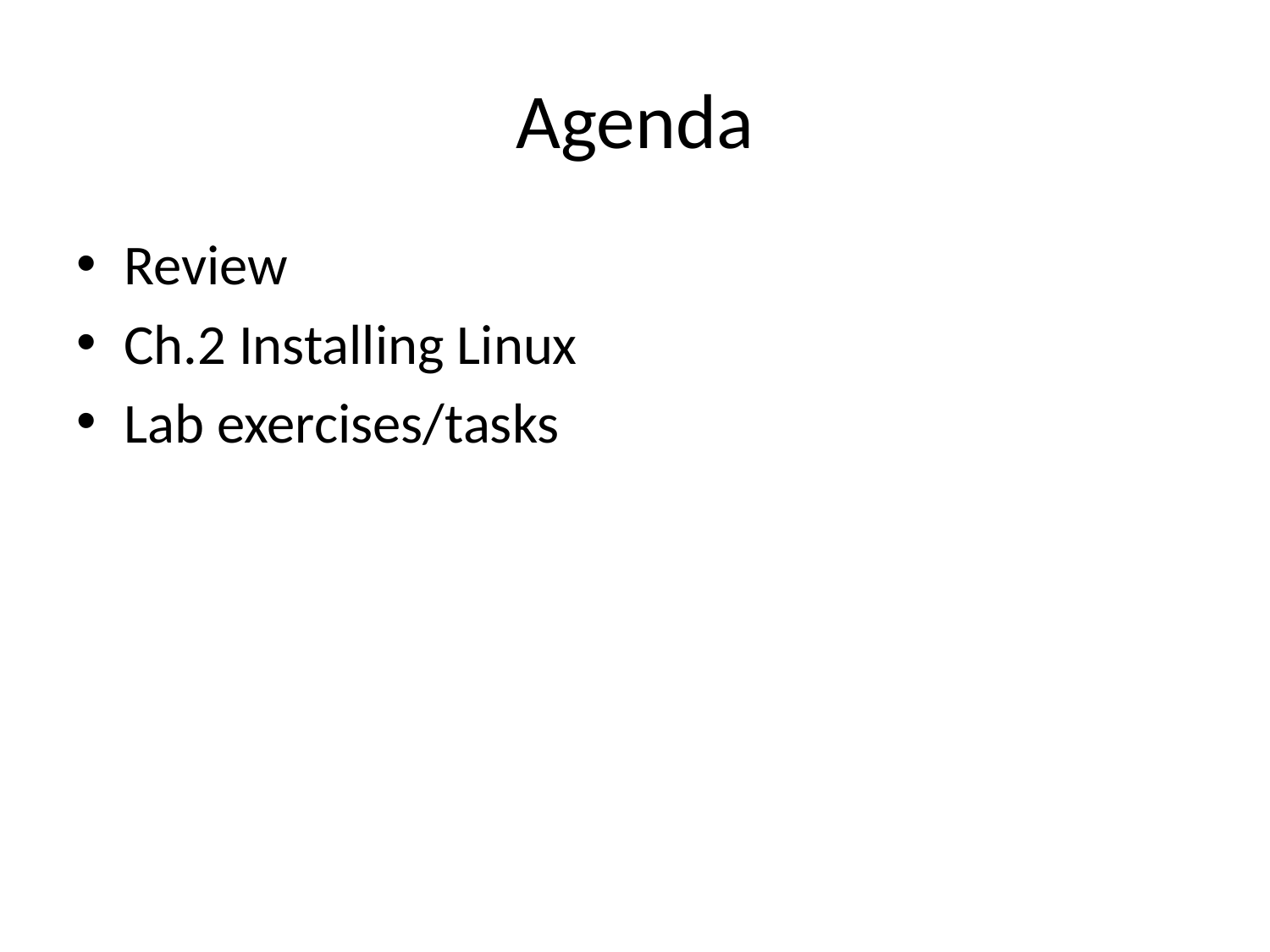

# Agenda
Review
Ch.2 Installing Linux
Lab exercises/tasks